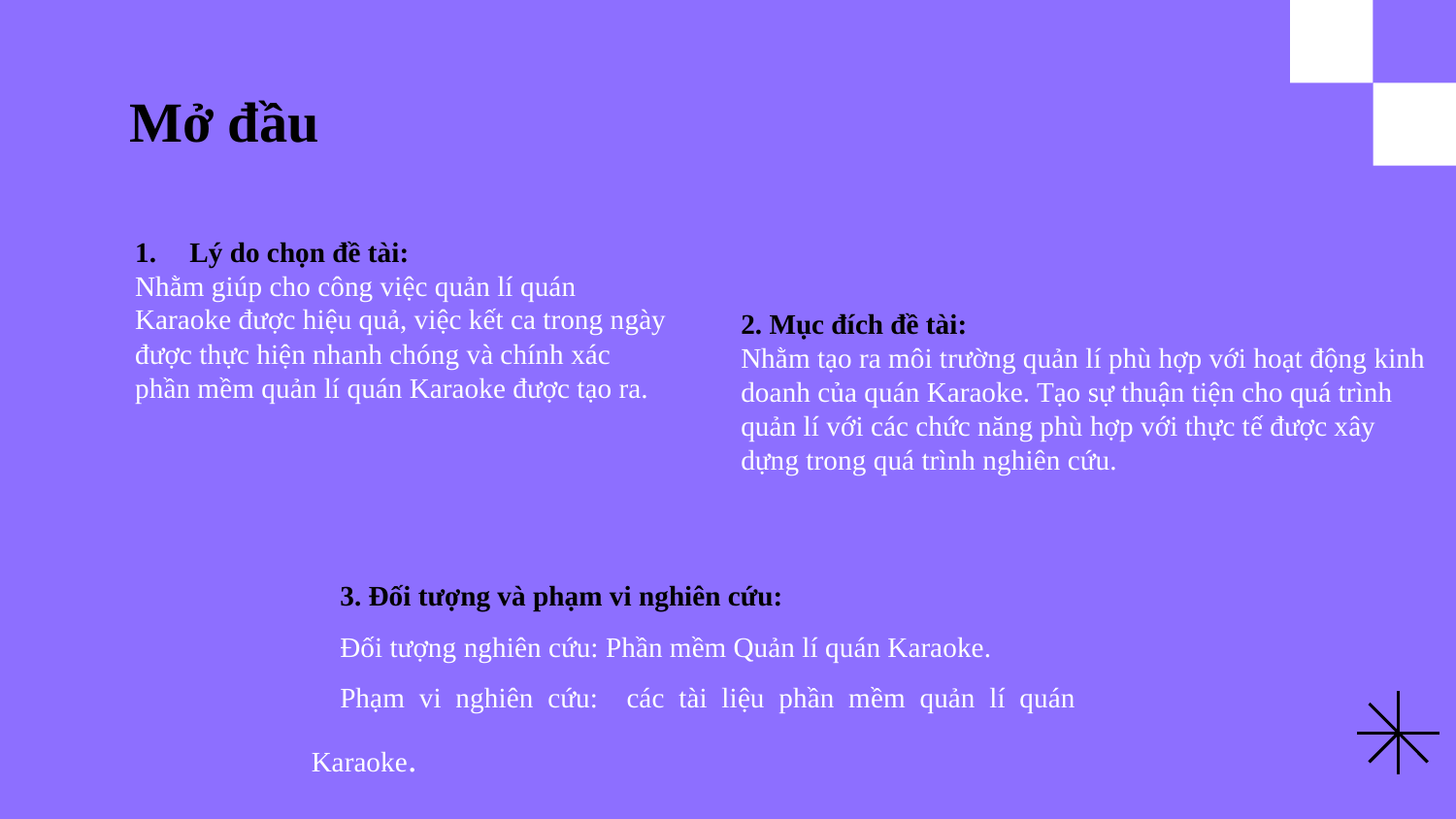

# Mở đầu
Lý do chọn đề tài:
Nhằm giúp cho công việc quản lí quán Karaoke được hiệu quả, việc kết ca trong ngày được thực hiện nhanh chóng và chính xác phần mềm quản lí quán Karaoke được tạo ra.
2. Mục đích đề tài:
Nhằm tạo ra môi trường quản lí phù hợp với hoạt động kinh doanh của quán Karaoke. Tạo sự thuận tiện cho quá trình quản lí với các chức năng phù hợp với thực tế được xây dựng trong quá trình nghiên cứu.

3. Đối tượng và phạm vi nghiên cứu:
Đối tượng nghiên cứu: Phần mềm Quản lí quán Karaoke.
Phạm vi nghiên cứu:  các tài liệu phần mềm quản lí quán Karaoke.